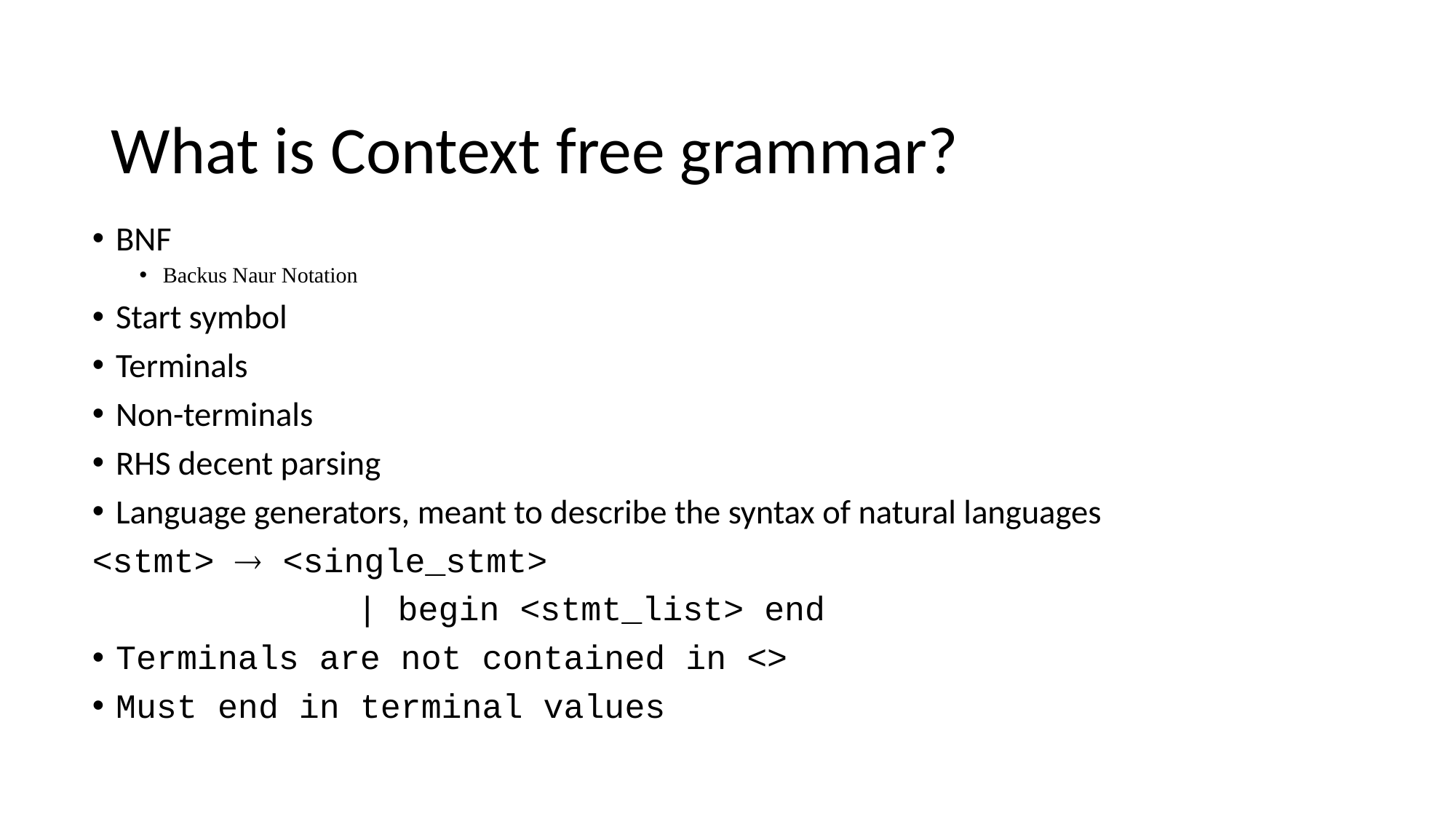

# What is Context free grammar?
BNF
Backus Naur Notation
Start symbol
Terminals
Non-terminals
RHS decent parsing
Language generators, meant to describe the syntax of natural languages
<stmt> → <single_stmt>
             | begin <stmt_list> end
Terminals are not contained in <>
Must end in terminal values